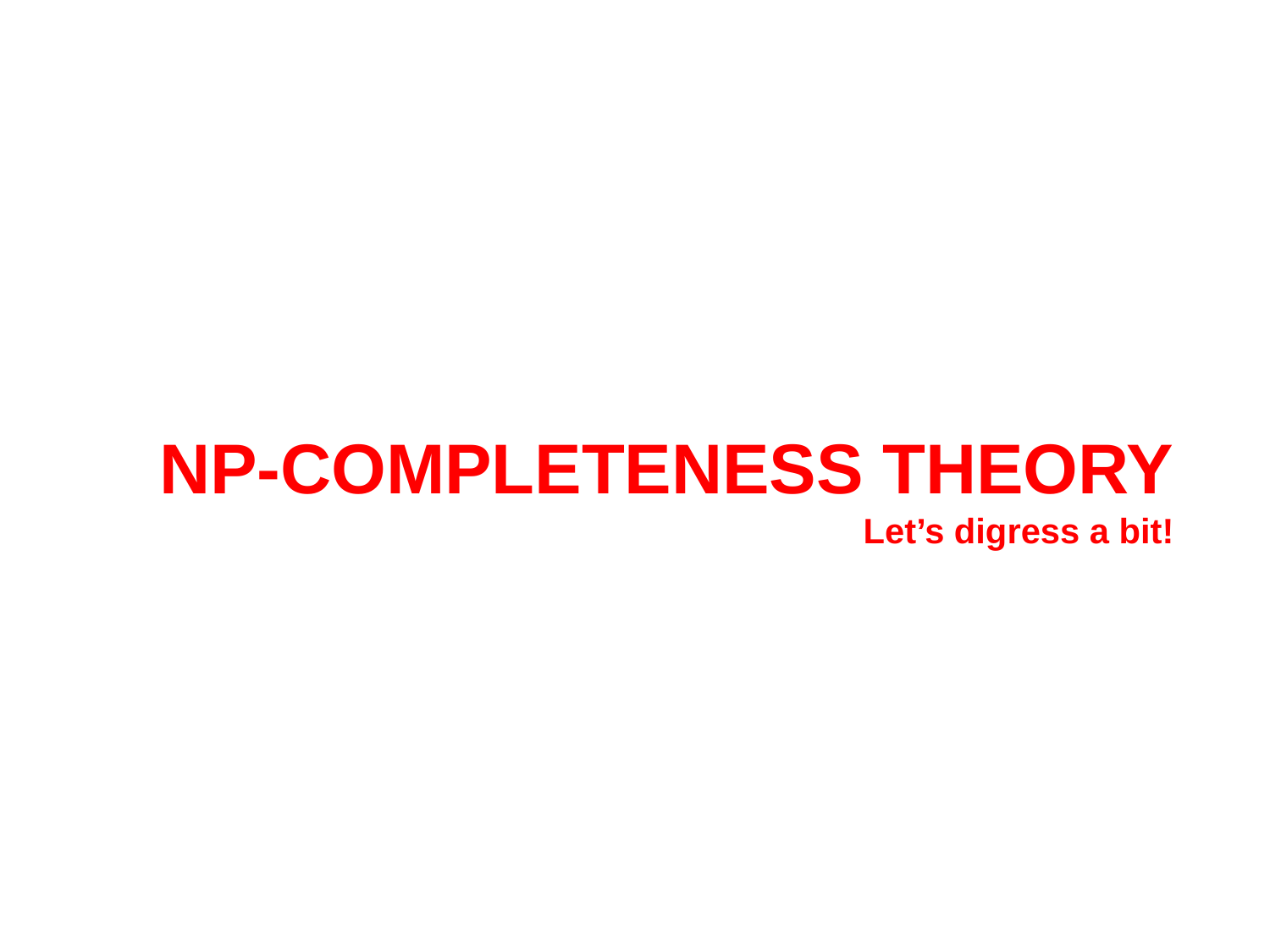

# NP-COMPLETENESS THEORY Let’s digress a bit!